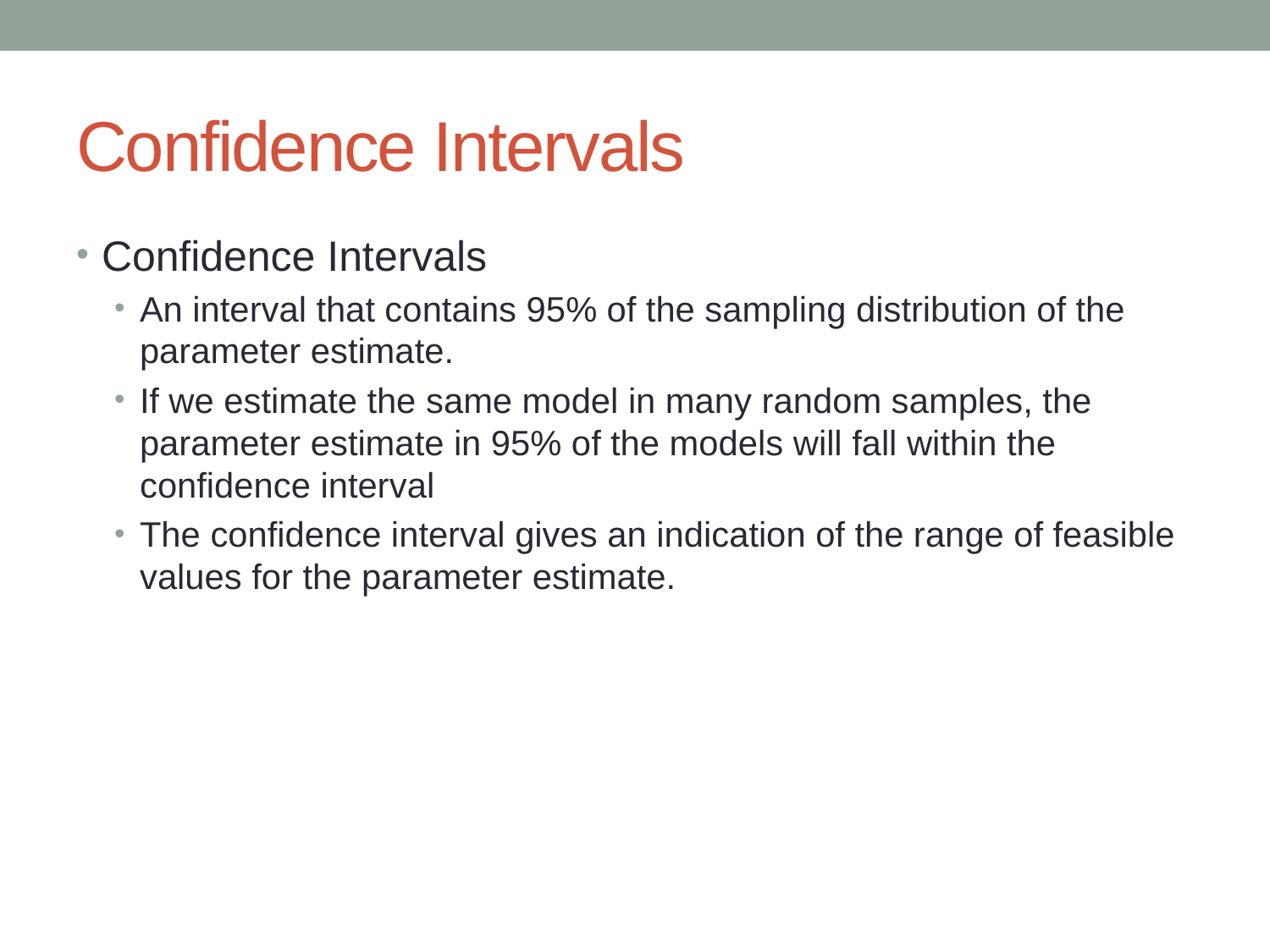

# Confidence Intervals
Confidence Intervals
An interval that contains 95% of the sampling distribution of the parameter estimate.
If we estimate the same model in many random samples, the parameter estimate in 95% of the models will fall within the confidence interval
The confidence interval gives an indication of the range of feasible values for the parameter estimate.